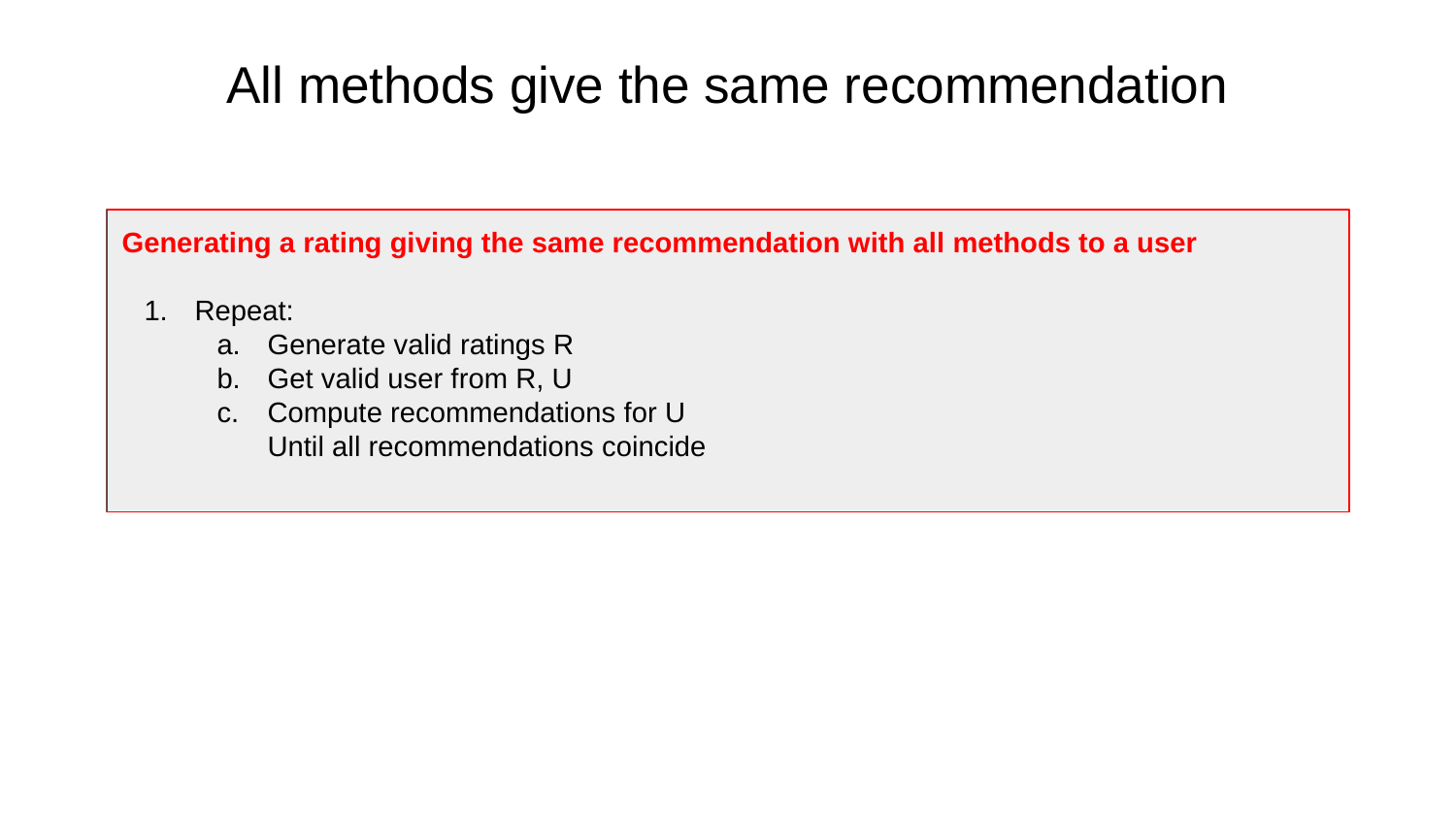

# All methods give the same recommendation

Generating a rating giving the same recommendation with all methods to a user

Repeat:
Generate valid ratings R
Get valid user from R, U
Compute recommendations for U
	Until all recommendations coincide